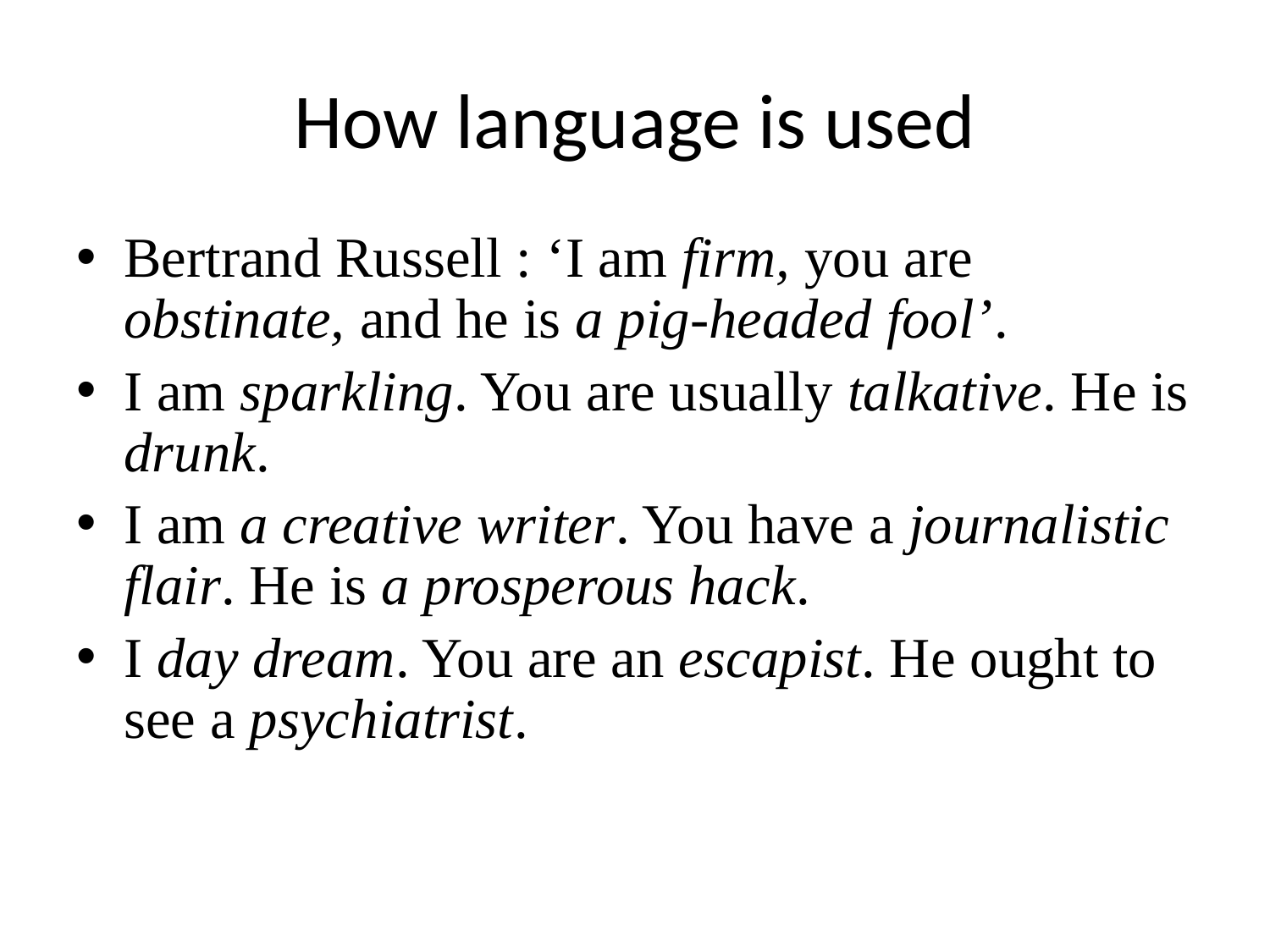

# How language is used
Bertrand Russell : ‘I am firm, you are obstinate, and he is a pig-headed fool’.
I am sparkling. You are usually talkative. He is drunk.
I am a creative writer. You have a journalistic flair. He is a prosperous hack.
I day dream. You are an escapist. He ought to see a psychiatrist.